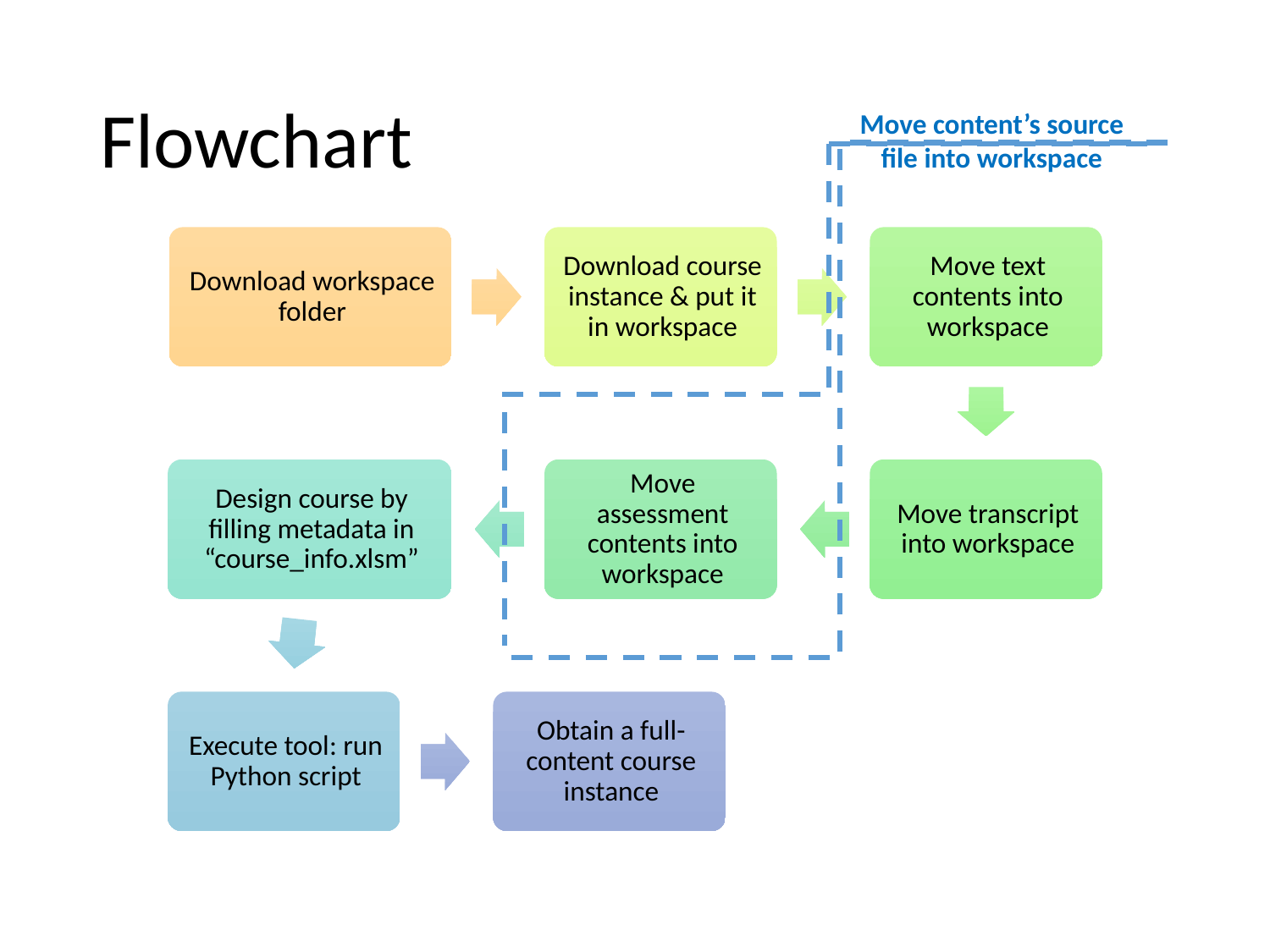

# Flowchart
Move content’s source file into workspace
Download workspace folder

Download course instance & put it in workspace

Move text contents into workspace

Move transcript into workspace

Move assessment contents into workspace

Design course by filling metadata in “course_info.xlsm”

Execute tool: run Python script

Obtain a full-content course instance